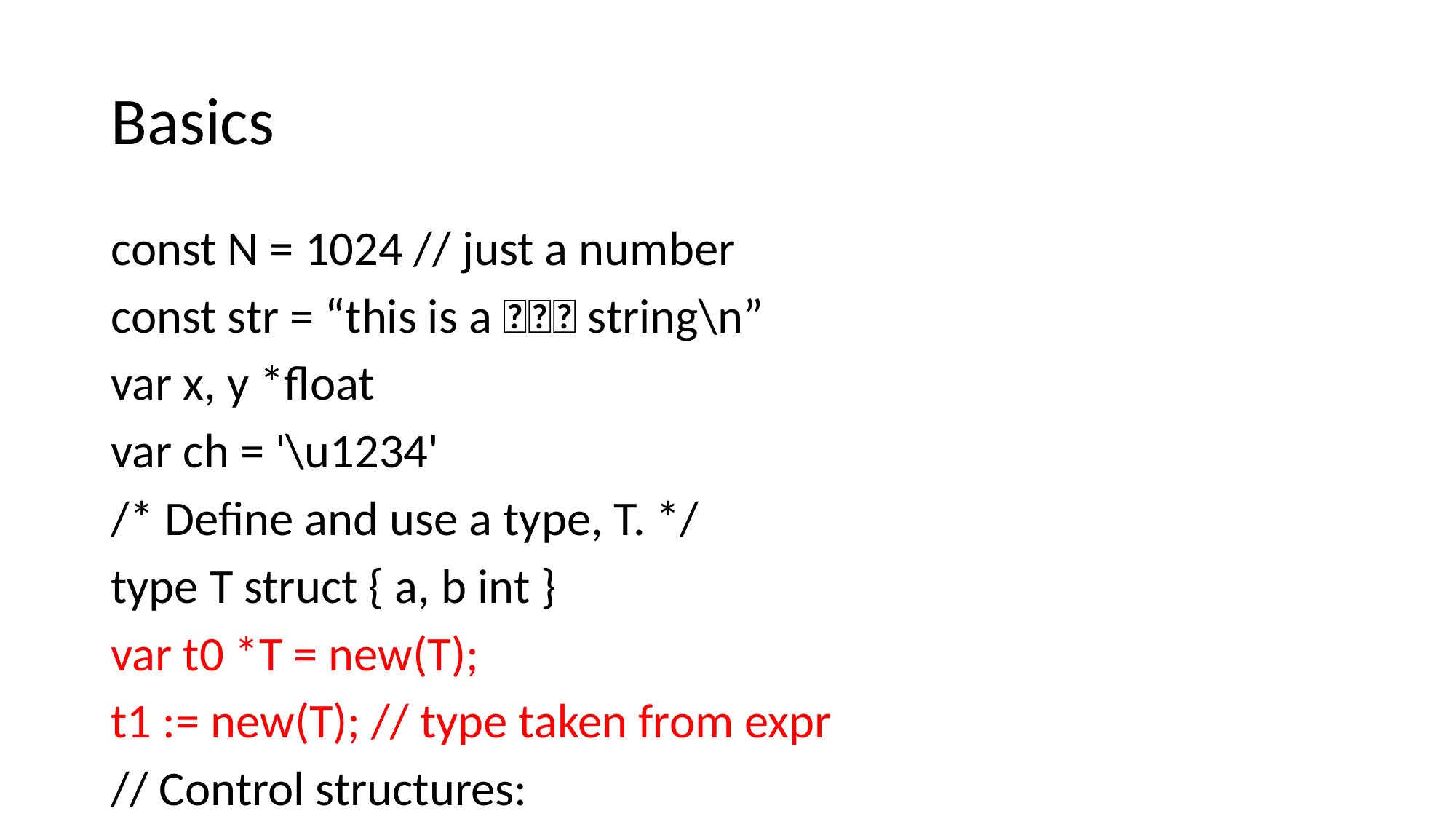

# Basics
const N = 1024 // just a number
const str = “this is a 􀳔􀺊􀞠 string\n”
var x, y *float
var ch = '\u1234'
/* Define and use a type, T. */
type T struct { a, b int }
var t0 *T = new(T);
t1 := new(T); // type taken from expr
// Control structures:
// (no parens, always braces)
if len(str) > 0 { ch = str[0] }
Monday, November